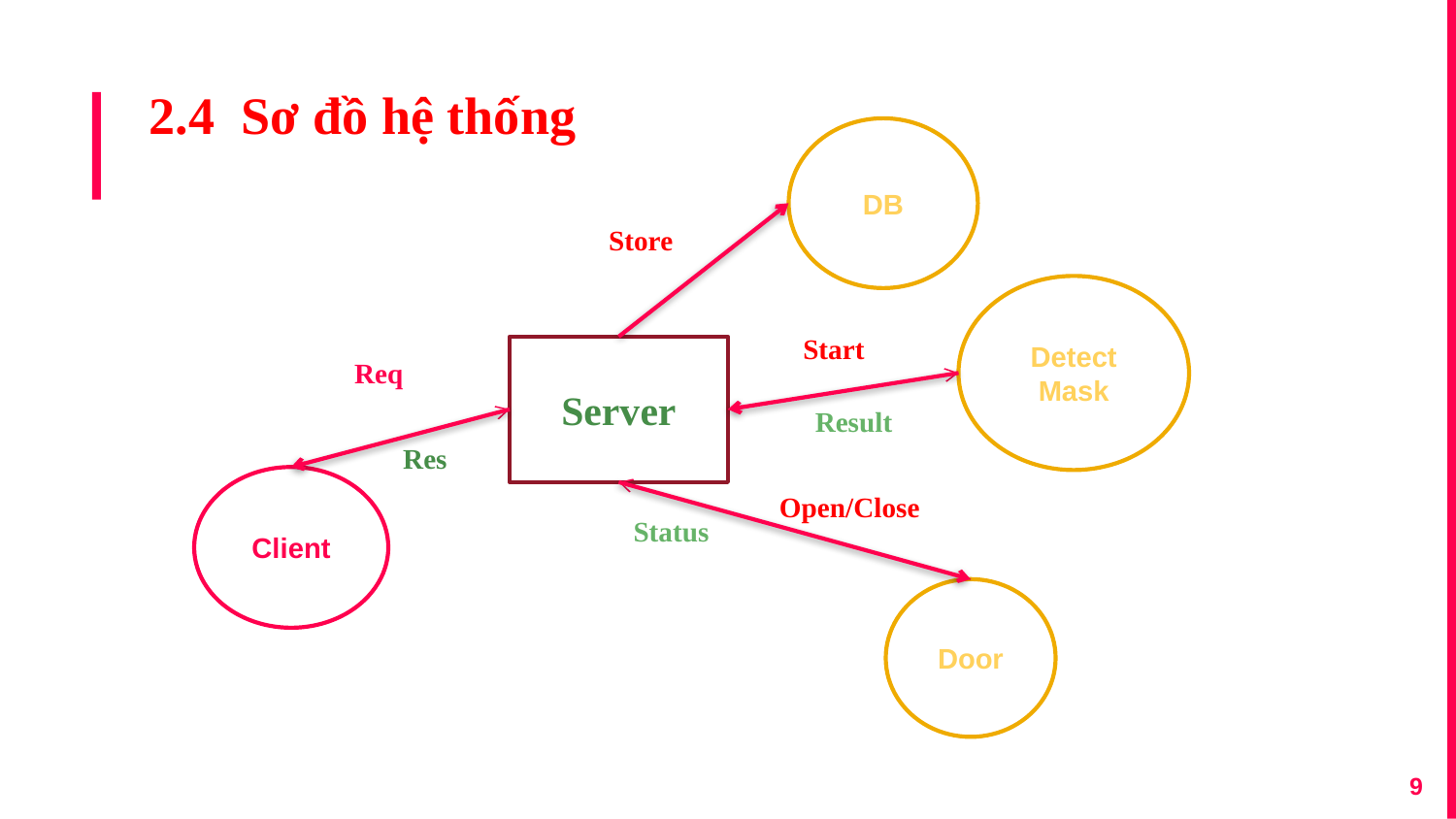

# 2.4  Sơ đồ hệ thống
DB
Store
Detect Mask
Start
Server
Req
Result
Res
Client
Open/Close
Status
Door
9